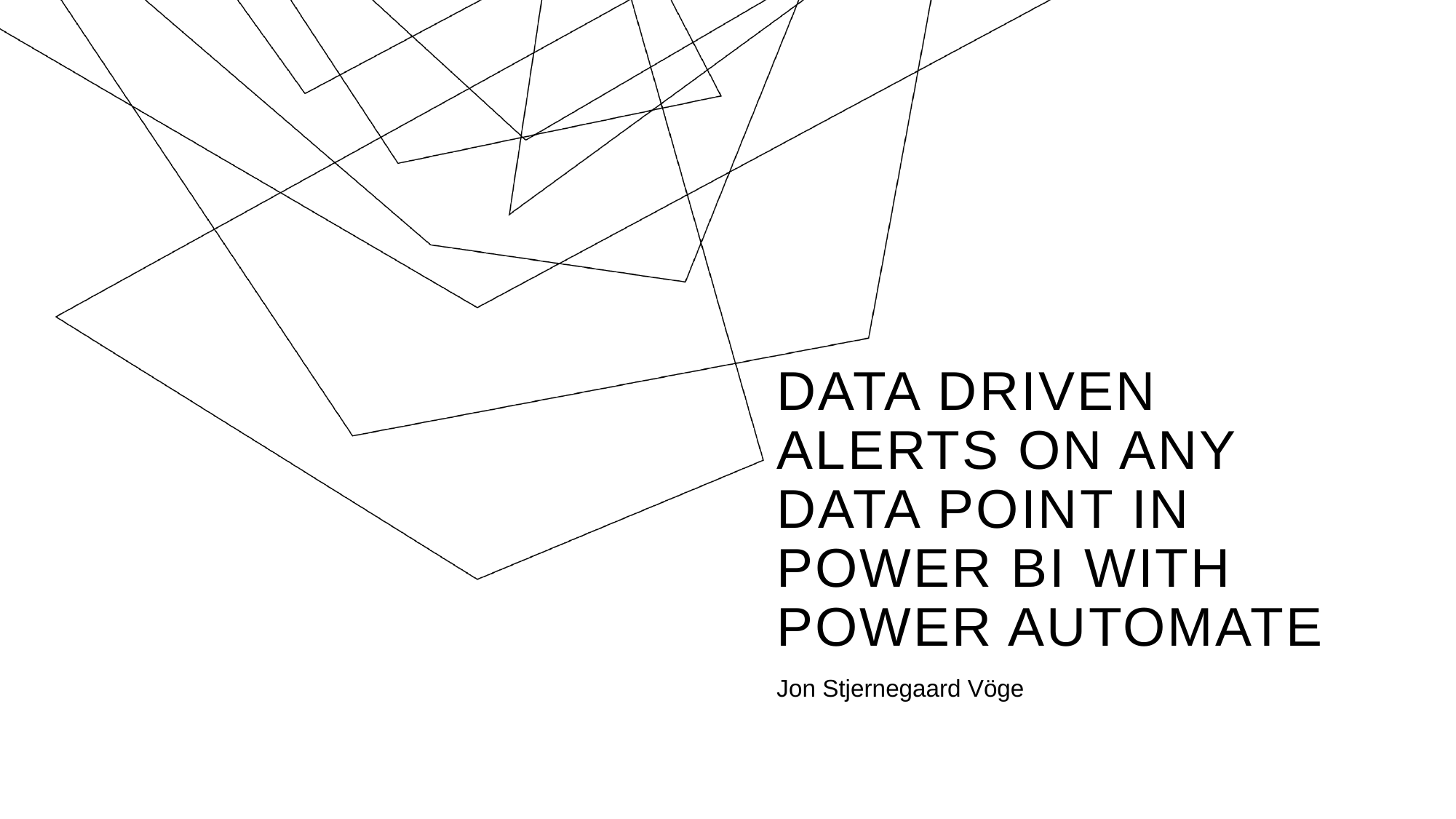

# Data Driven Alerts on any data point in Power BI with Power Automate
Jon Stjernegaard Vöge